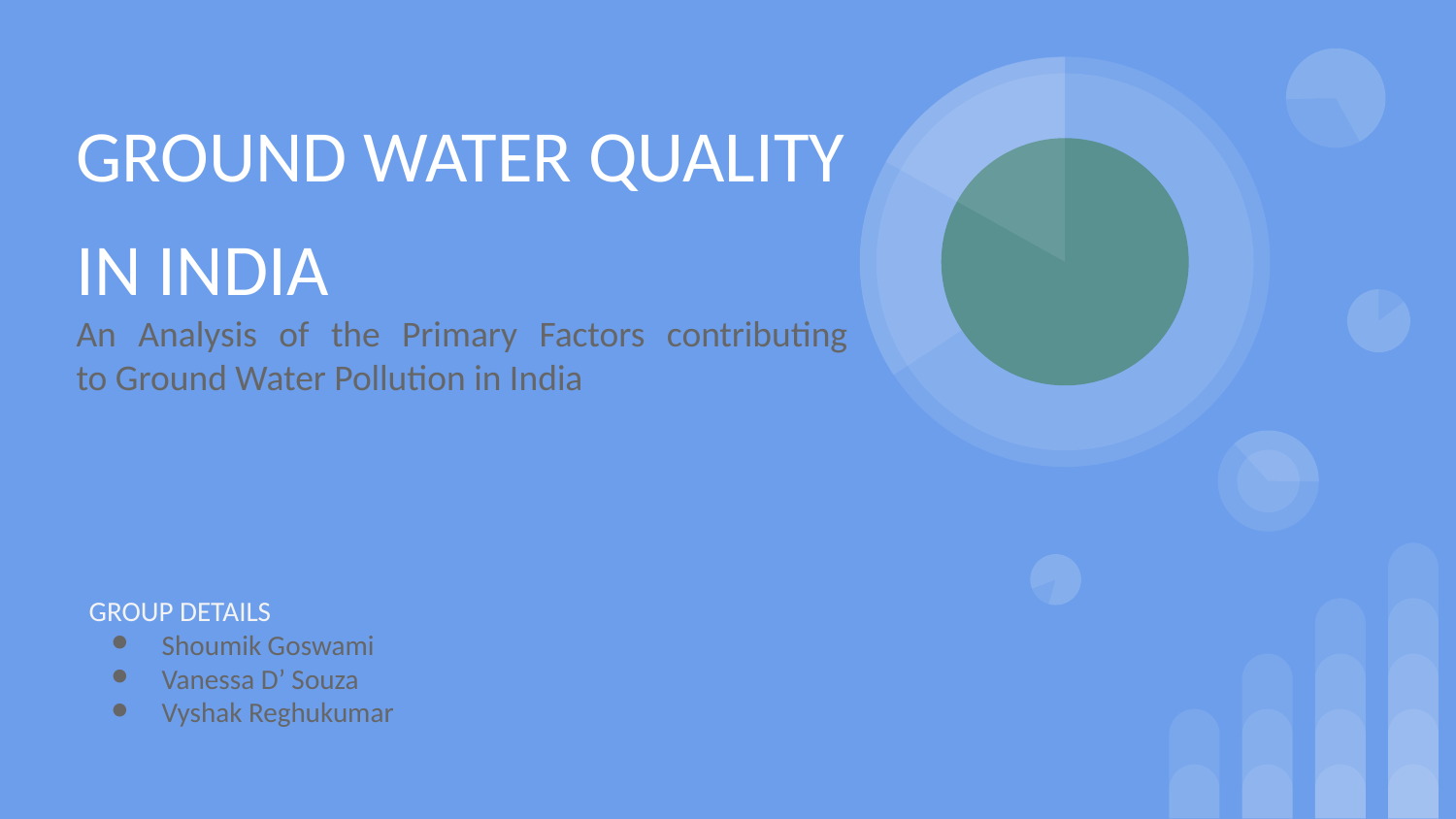

# GROUND WATER QUALITY IN INDIA
An Analysis of the Primary Factors contributing
to Ground Water Pollution in India
GROUP DETAILS
Shoumik Goswami
Vanessa D’ Souza
Vyshak Reghukumar